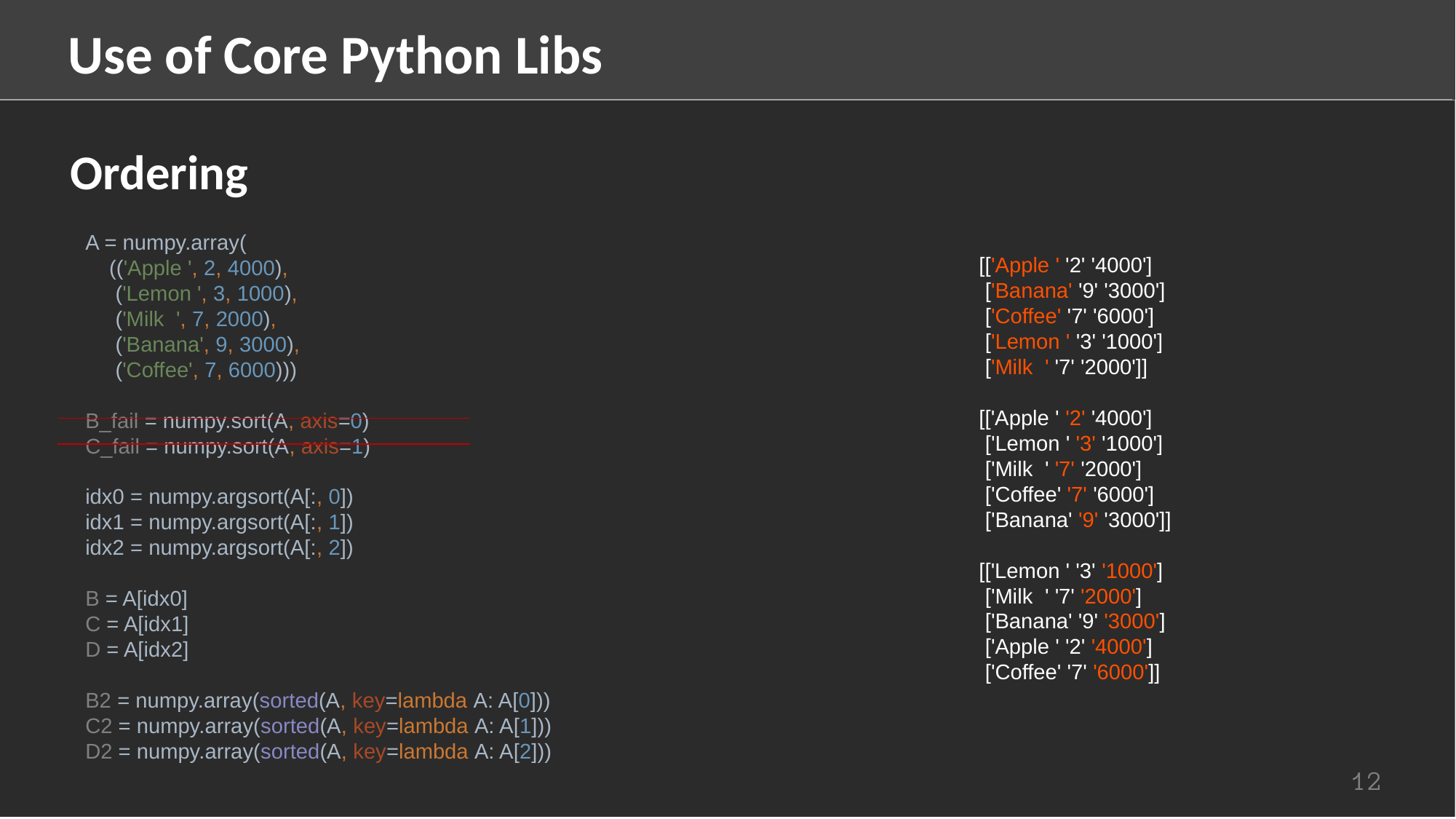

Use of Core Python Libs
Ordering
A = numpy.array(
    (('Apple ', 2, 4000),
     ('Lemon ', 3, 1000),
     ('Milk  ', 7, 2000),
     ('Banana', 9, 3000),
     ('Coffee', 7, 6000)))
B_fail = numpy.sort(A, axis=0)
C_fail = numpy.sort(A, axis=1)
idx0 = numpy.argsort(A[:, 0])
idx1 = numpy.argsort(A[:, 1])
idx2 = numpy.argsort(A[:, 2])
B = A[idx0]
C = A[idx1]
D = A[idx2]
B2 = numpy.array(sorted(A, key=lambda A: A[0]))
C2 = numpy.array(sorted(A, key=lambda A: A[1]))
D2 = numpy.array(sorted(A, key=lambda A: A[2]))
[['Apple ' '2' '4000']
 ['Banana' '9' '3000']
 ['Coffee' '7' '6000']
 ['Lemon ' '3' '1000']
 ['Milk  ' '7' '2000']]

[['Apple ' '2' '4000']
 ['Lemon ' '3' '1000']
 ['Milk  ' '7' '2000']
 ['Coffee' '7' '6000']
 ['Banana' '9' '3000']]

[['Lemon ' '3' '1000']
 ['Milk  ' '7' '2000']
 ['Banana' '9' '3000']
 ['Apple ' '2' '4000']
 ['Coffee' '7' '6000']]